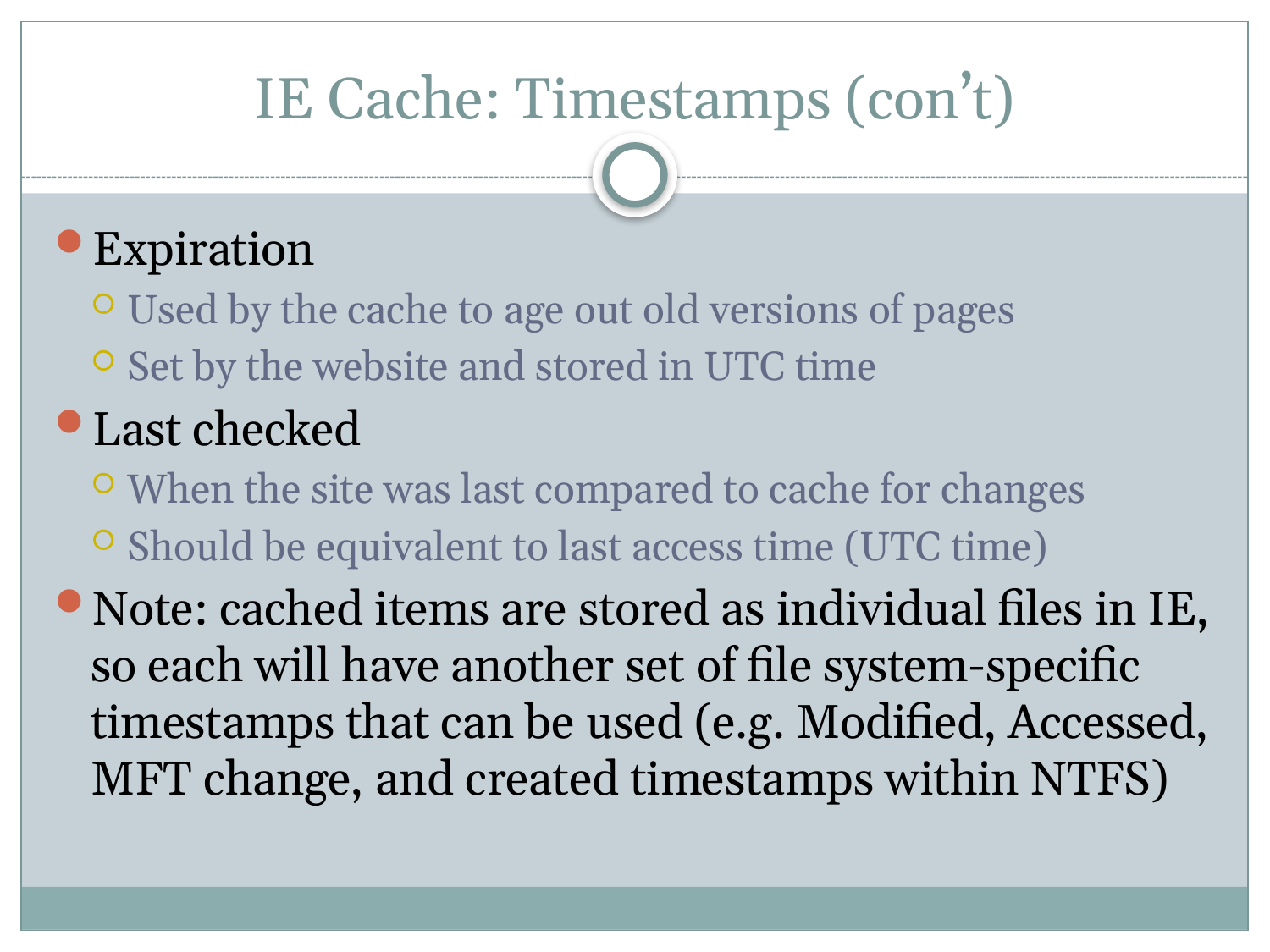

# IE Cache: Timestamps (con’t)
Expiration
Used by the cache to age out old versions of pages
Set by the website and stored in UTC time
Last checked
When the site was last compared to cache for changes
Should be equivalent to last access time (UTC time)
Note: cached items are stored as individual files in IE, so each will have another set of file system-specific timestamps that can be used (e.g. Modified, Accessed, MFT change, and created timestamps within NTFS)